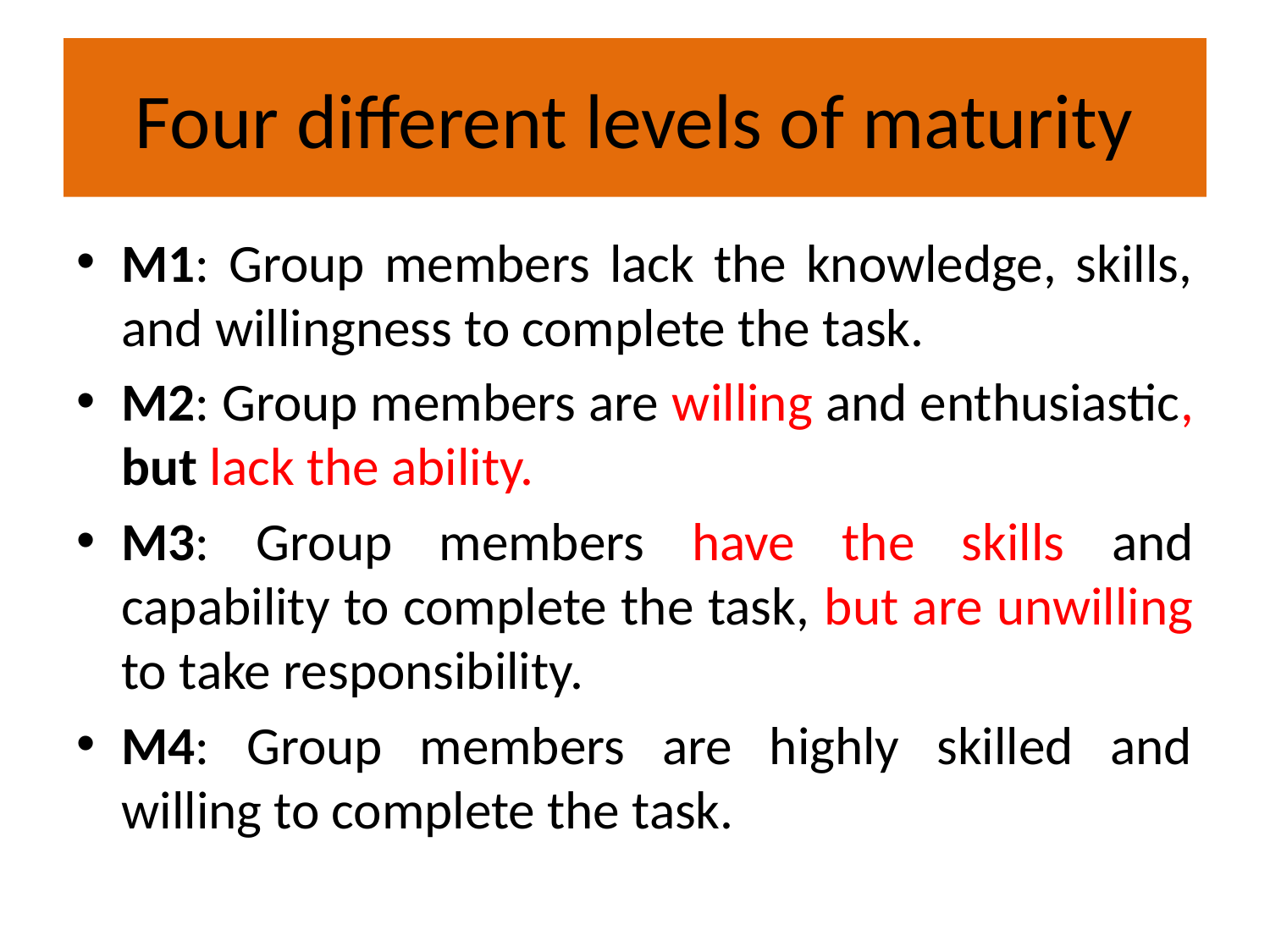

# Four different levels of maturity
M1: Group members lack the knowledge, skills, and willingness to complete the task.
M2: Group members are willing and enthusiastic, but lack the ability.
M3: Group members have the skills and capability to complete the task, but are unwilling to take responsibility.
M4: Group members are highly skilled and willing to complete the task.